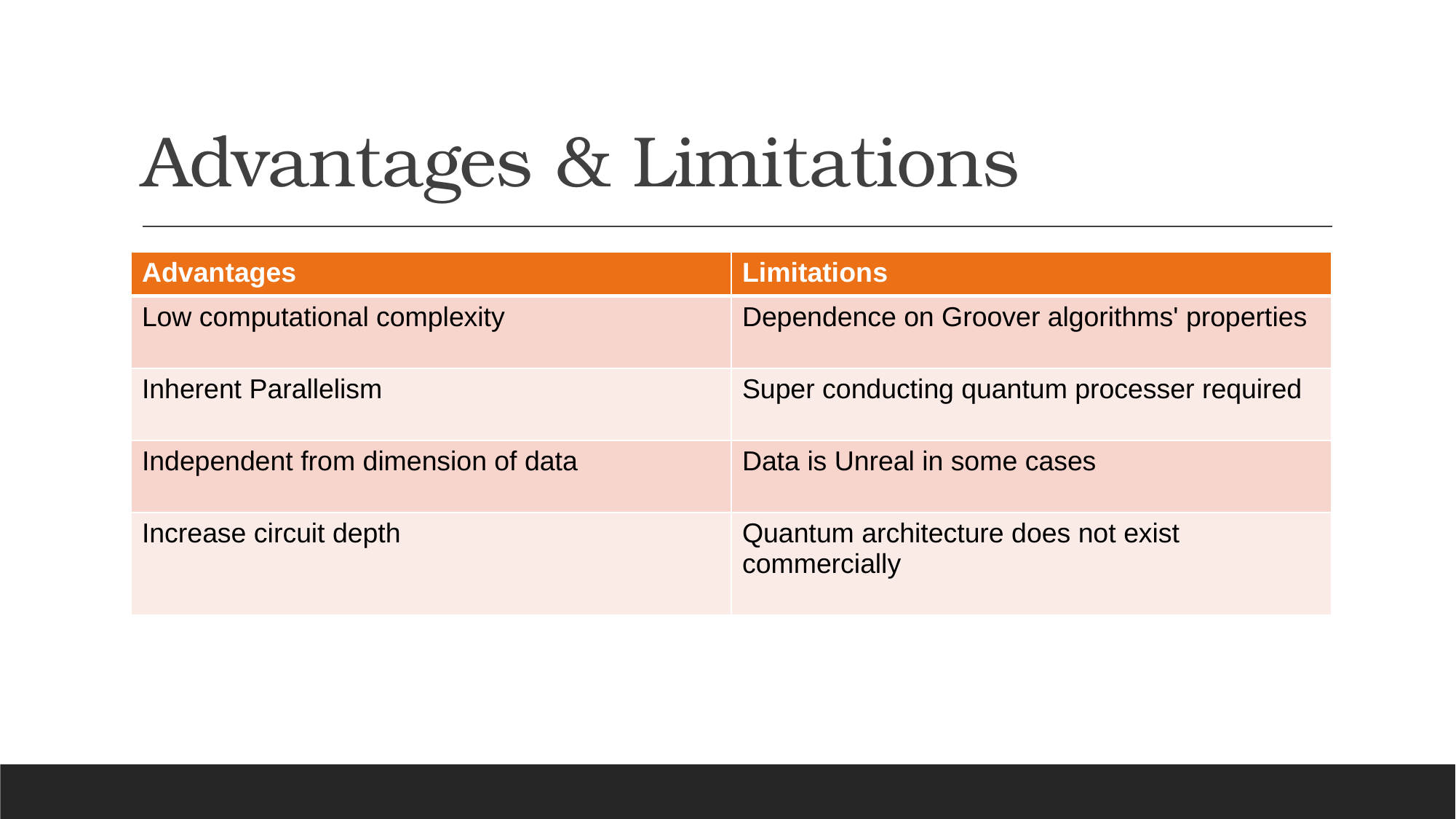

# Advantages & Limitations
| Advantages | Limitations |
| --- | --- |
| Low computational complexity | Dependence on Groover algorithms' properties |
| Inherent Parallelism | Super conducting quantum processer required |
| Independent from dimension of data | Data is Unreal in some cases |
| Increase circuit depth | Quantum architecture does not exist commercially |